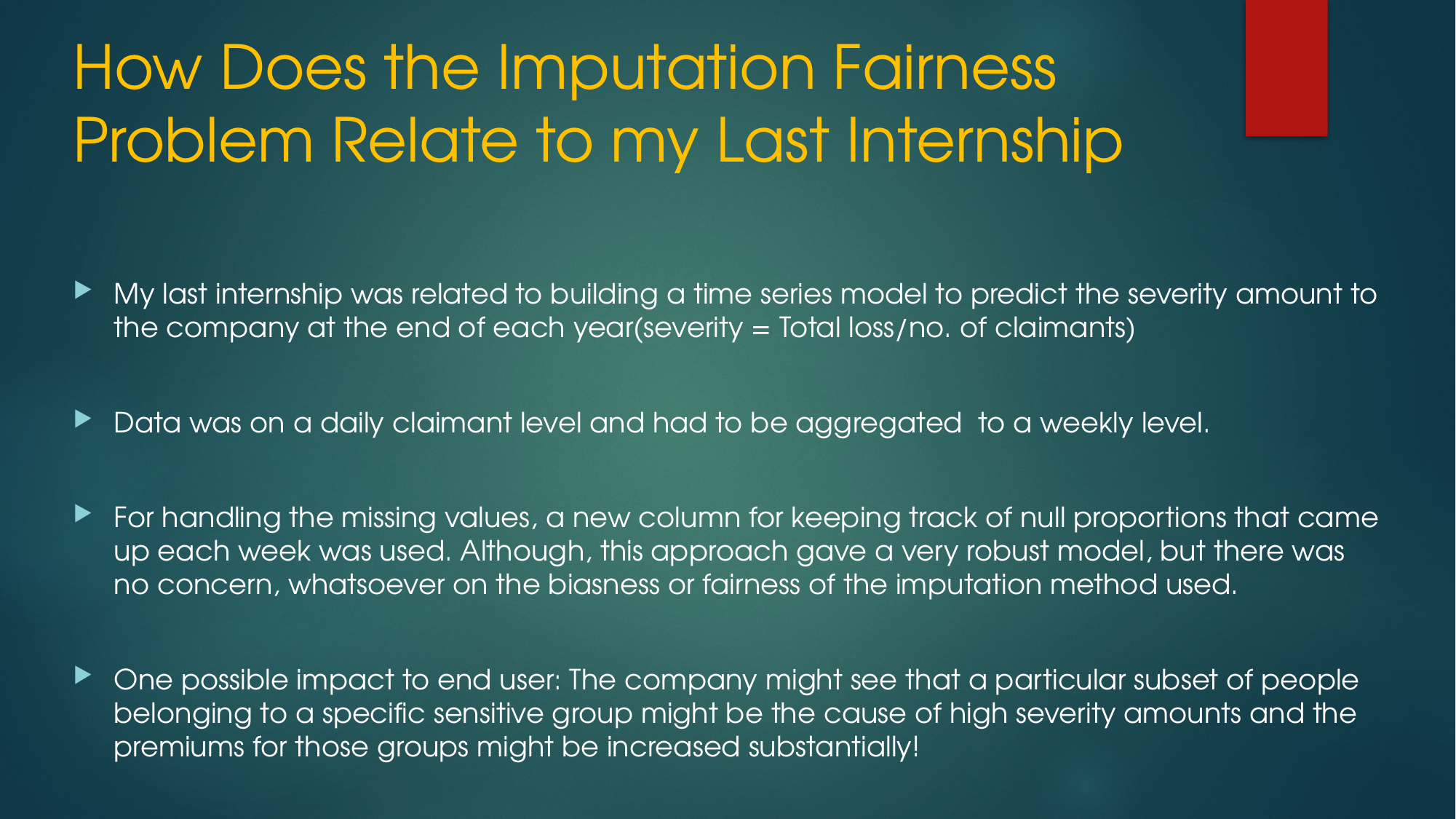

# How Does the Imputation Fairness Problem Relate to my Last Internship
My last internship was related to building a time series model to predict the severity amount to the company at the end of each year(severity = Total loss/no. of claimants)

Data was on a daily claimant level and had to be aggregated  to a weekly level.

For handling the missing values, a new column for keeping track of null proportions that came up each week was used. Although, this approach gave a very robust model, but there was no concern, whatsoever on the biasness or fairness of the imputation method used.

One possible impact to end user: The company might see that a particular subset of people belonging to a specific sensitive group might be the cause of high severity amounts and the premiums for those groups might be increased substantially!